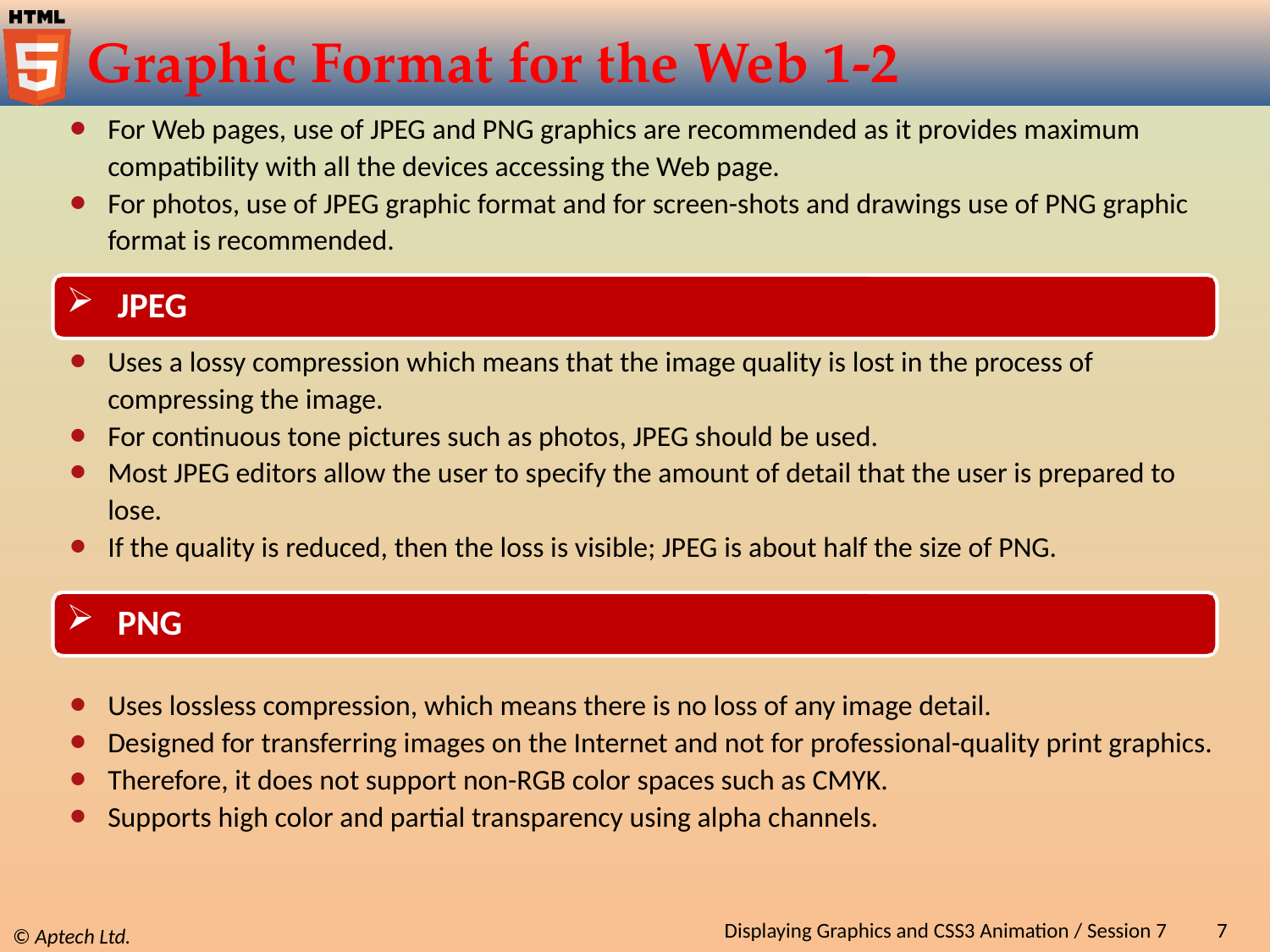

# Graphic Format for the Web 1-2
For Web pages, use of JPEG and PNG graphics are recommended as it provides maximum compatibility with all the devices accessing the Web page.
For photos, use of JPEG graphic format and for screen-shots and drawings use of PNG graphic format is recommended.

 JPEG
Uses a lossy compression which means that the image quality is lost in the process of compressing the image.
For continuous tone pictures such as photos, JPEG should be used.
Most JPEG editors allow the user to specify the amount of detail that the user is prepared to lose.
If the quality is reduced, then the loss is visible; JPEG is about half the size of PNG.

 PNG
Uses lossless compression, which means there is no loss of any image detail.
Designed for transferring images on the Internet and not for professional-quality print graphics.
Therefore, it does not support non-RGB color spaces such as CMYK.
Supports high color and partial transparency using alpha channels.
Displaying Graphics and CSS3 Animation / Session 7
7